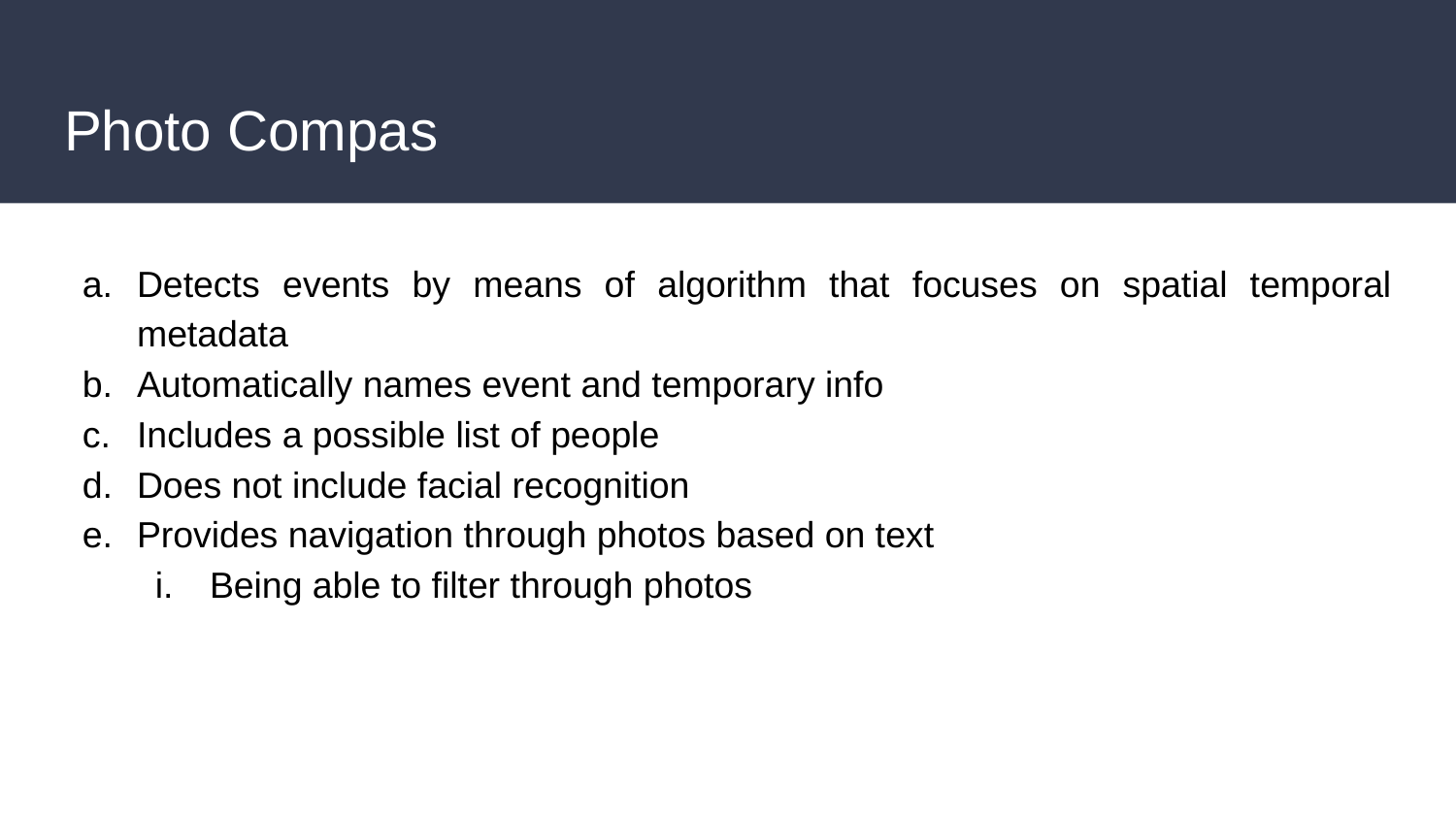

# Photo Compas
Detects events by means of algorithm that focuses on spatial temporal metadata
Automatically names event and temporary info
Includes a possible list of people
Does not include facial recognition
Provides navigation through photos based on text
Being able to filter through photos